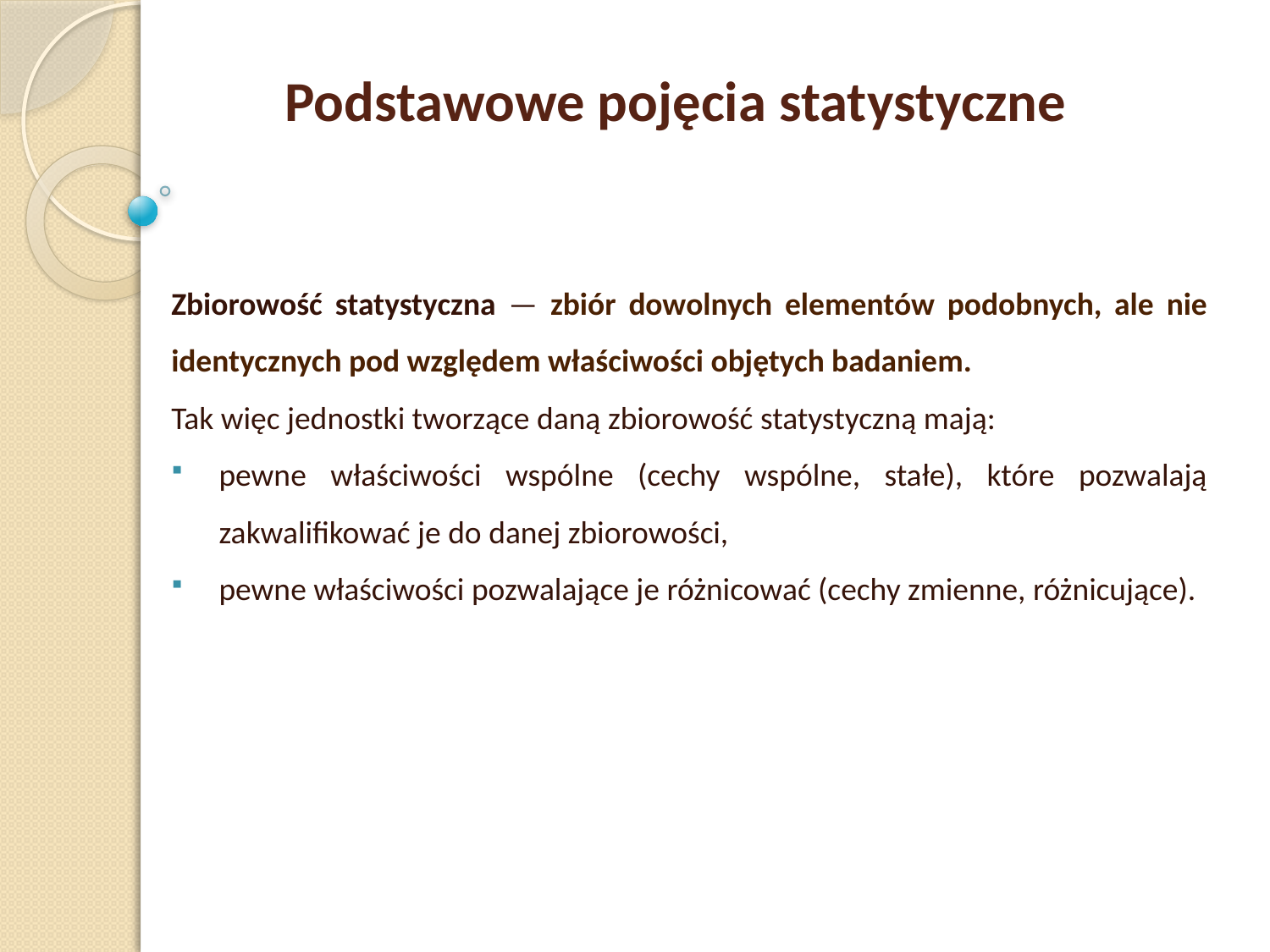

Podstawowe pojęcia statystyczne

Zbiorowość statystyczna — zbiór dowolnych elementów podobnych, ale nie identycznych pod względem właściwości objętych badaniem.
Tak więc jednostki tworzące daną zbiorowość statystyczną mają:
pewne właściwości wspólne (cechy wspólne, stałe), które pozwalają zakwalifikować je do danej zbiorowości,
pewne właściwości pozwalające je różnicować (cechy zmienne, różnicujące).